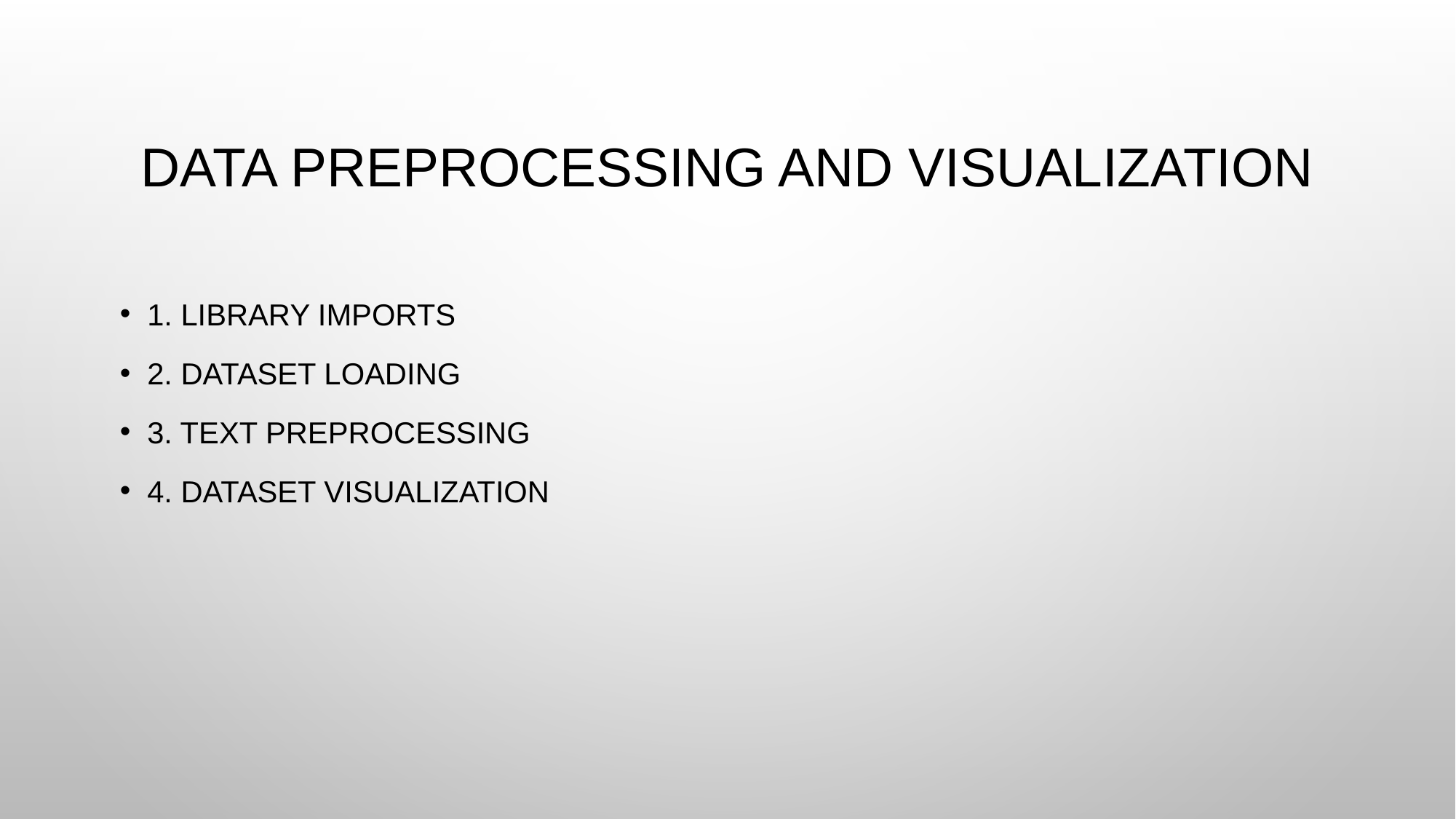

# Data Preprocessing and Visualization
1. Library imports
2. Dataset Loading
3. Text Preprocessing
4. Dataset Visualization